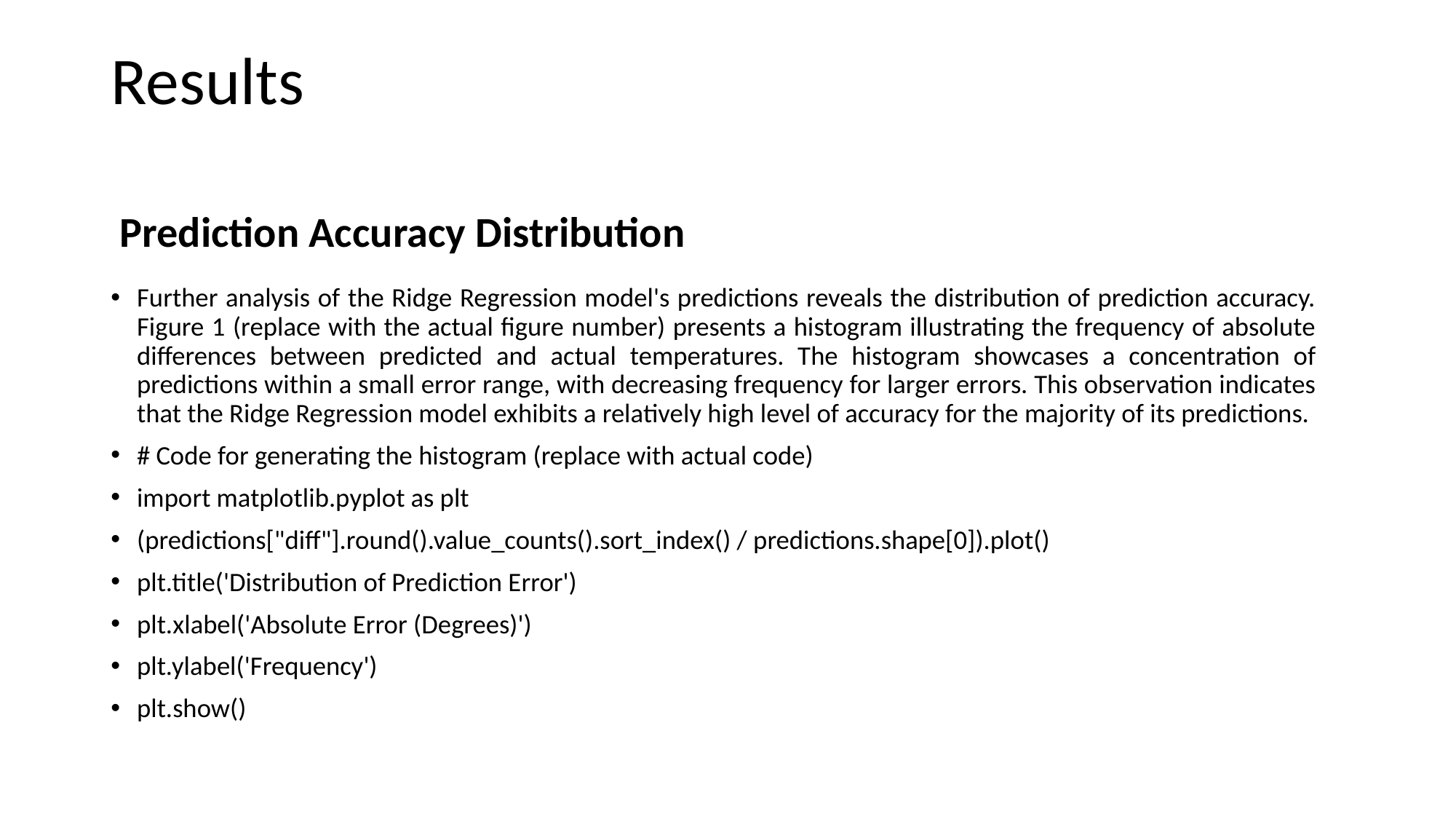

# Results
Prediction Accuracy Distribution
Further analysis of the Ridge Regression model's predictions reveals the distribution of prediction accuracy. Figure 1 (replace with the actual figure number) presents a histogram illustrating the frequency of absolute differences between predicted and actual temperatures. The histogram showcases a concentration of predictions within a small error range, with decreasing frequency for larger errors. This observation indicates that the Ridge Regression model exhibits a relatively high level of accuracy for the majority of its predictions.
# Code for generating the histogram (replace with actual code)
import matplotlib.pyplot as plt
(predictions["diff"].round().value_counts().sort_index() / predictions.shape[0]).plot()
plt.title('Distribution of Prediction Error')
plt.xlabel('Absolute Error (Degrees)')
plt.ylabel('Frequency')
plt.show()